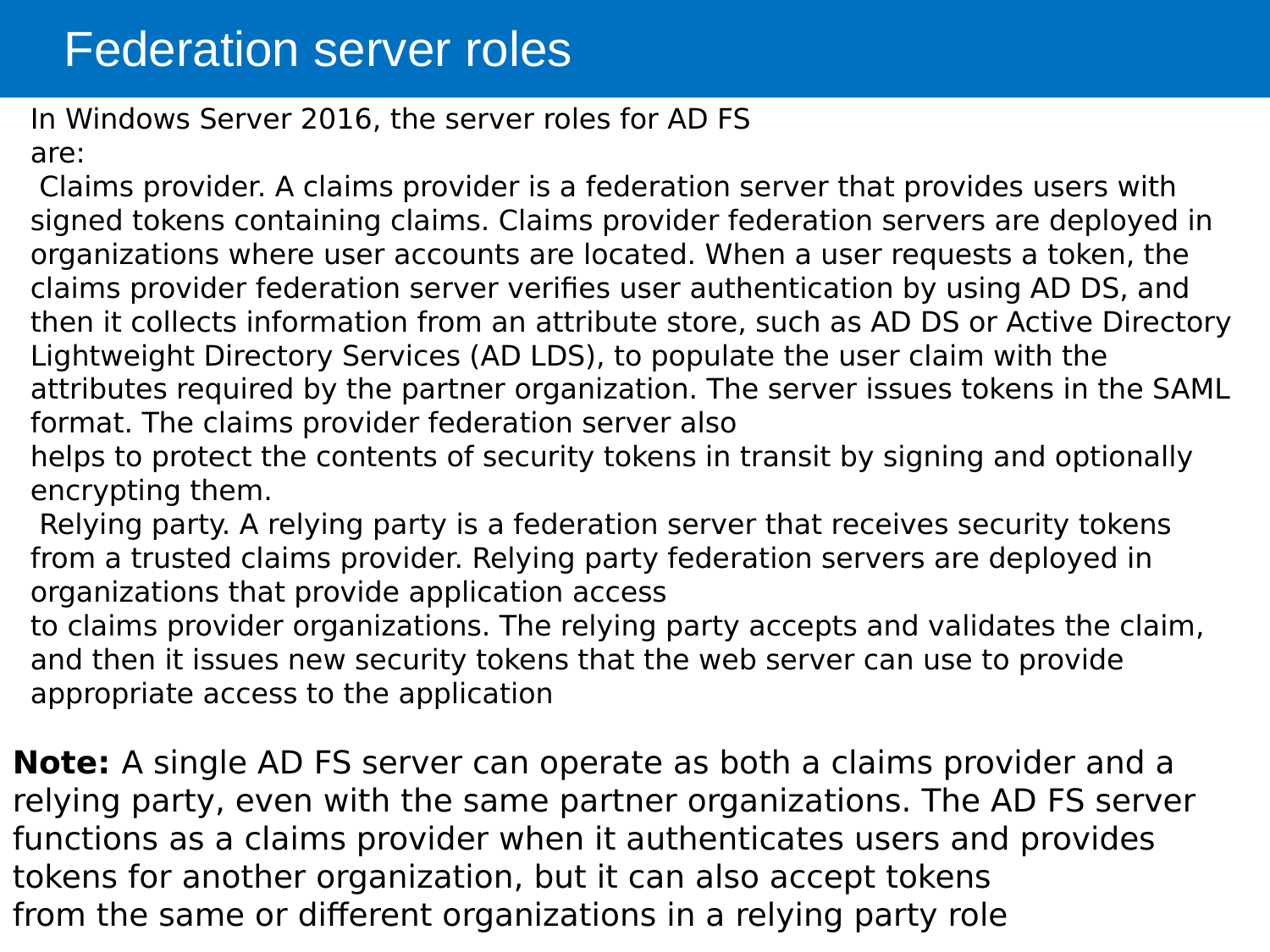

# Federation server roles
In Windows Server 2016, the server roles for AD FS
are:
 Claims provider. A claims provider is a federation server that provides users with signed tokens containing claims. Claims provider federation servers are deployed in organizations where user accounts are located. When a user requests a token, the claims provider federation server verifies user authentication by using AD DS, and then it collects information from an attribute store, such as AD DS or Active Directory Lightweight Directory Services (AD LDS), to populate the user claim with the attributes required by the partner organization. The server issues tokens in the SAML format. The claims provider federation server also
helps to protect the contents of security tokens in transit by signing and optionally encrypting them.
 Relying party. A relying party is a federation server that receives security tokens from a trusted claims provider. Relying party federation servers are deployed in organizations that provide application access
to claims provider organizations. The relying party accepts and validates the claim, and then it issues new security tokens that the web server can use to provide appropriate access to the application
Note: A single AD FS server can operate as both a claims provider and a relying party, even with the same partner organizations. The AD FS server functions as a claims provider when it authenticates users and provides tokens for another organization, but it can also accept tokens
from the same or different organizations in a relying party role